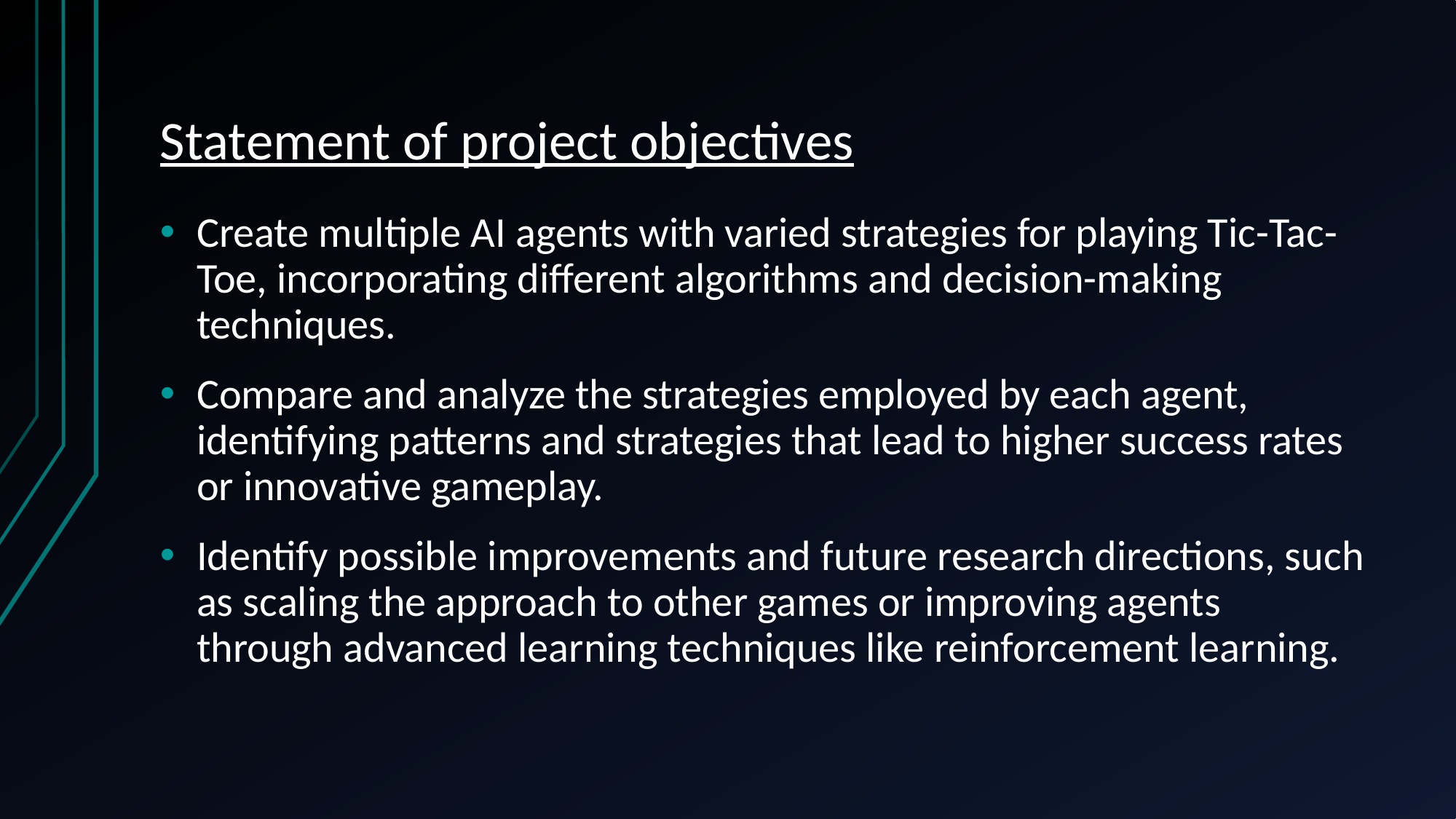

# Statement of project objectives
Create multiple AI agents with varied strategies for playing Tic-Tac-Toe, incorporating different algorithms and decision-making techniques.
Compare and analyze the strategies employed by each agent, identifying patterns and strategies that lead to higher success rates or innovative gameplay.
Identify possible improvements and future research directions, such as scaling the approach to other games or improving agents through advanced learning techniques like reinforcement learning.